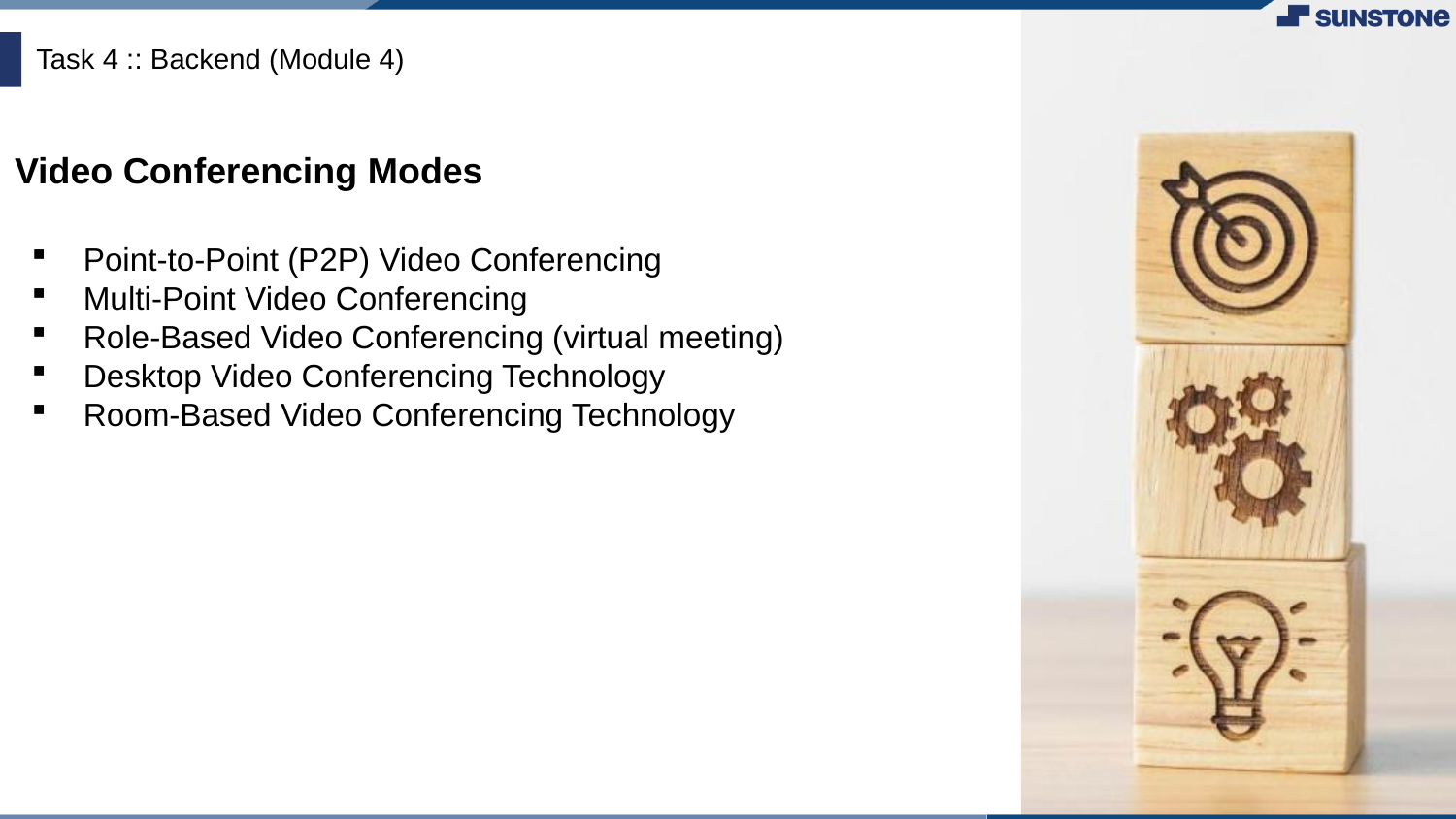

# Task 4 :: Backend (Module 4)
Video Conferencing Modes

Point-to-Point (P2P) Video Conferencing
Multi-Point Video Conferencing
Role-Based Video Conferencing (virtual meeting)
Desktop Video Conferencing Technology
Room-Based Video Conferencing Technology